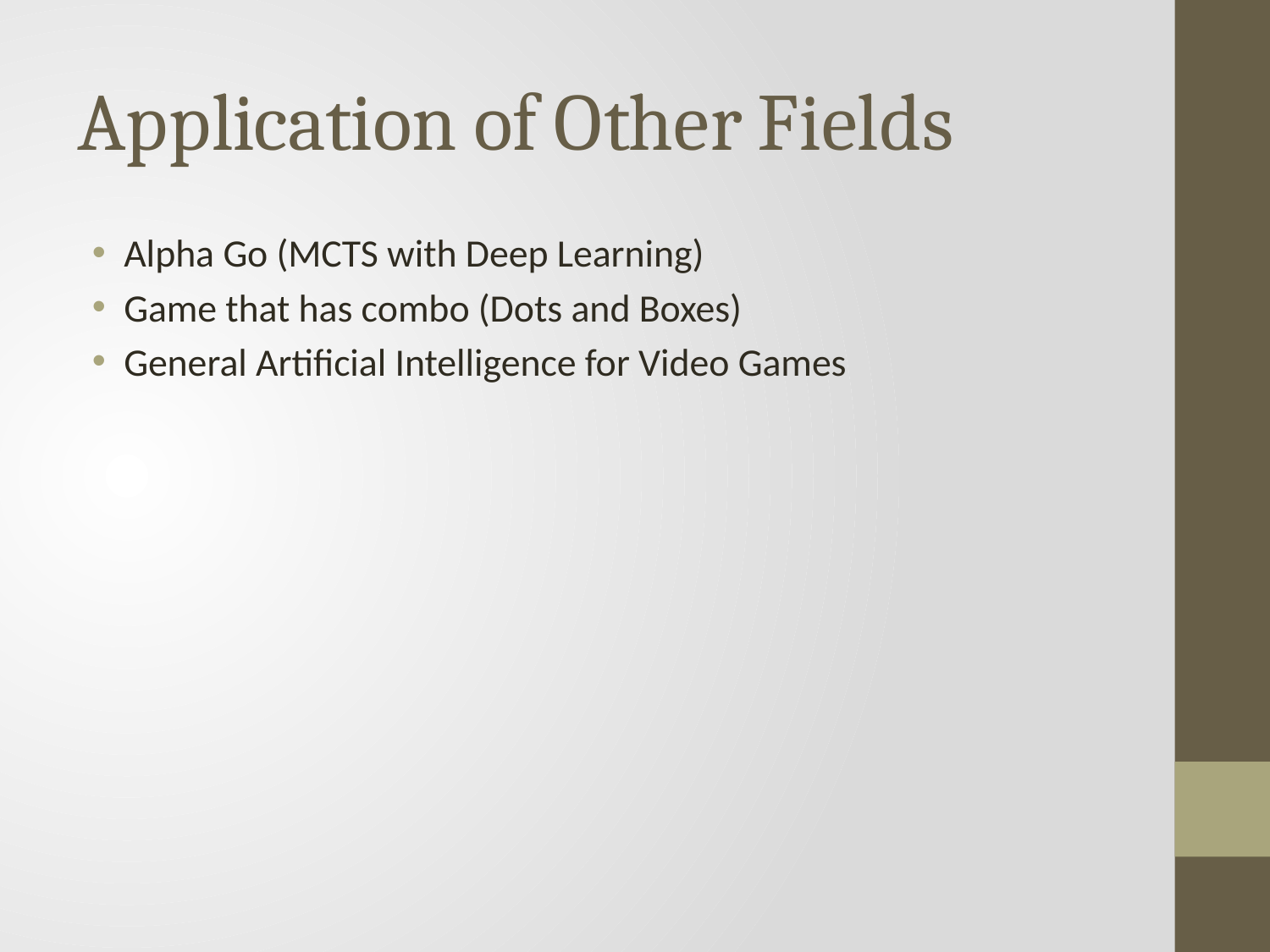

# Application of Other Fields
Alpha Go (MCTS with Deep Learning)
Game that has combo (Dots and Boxes)
General Artificial Intelligence for Video Games